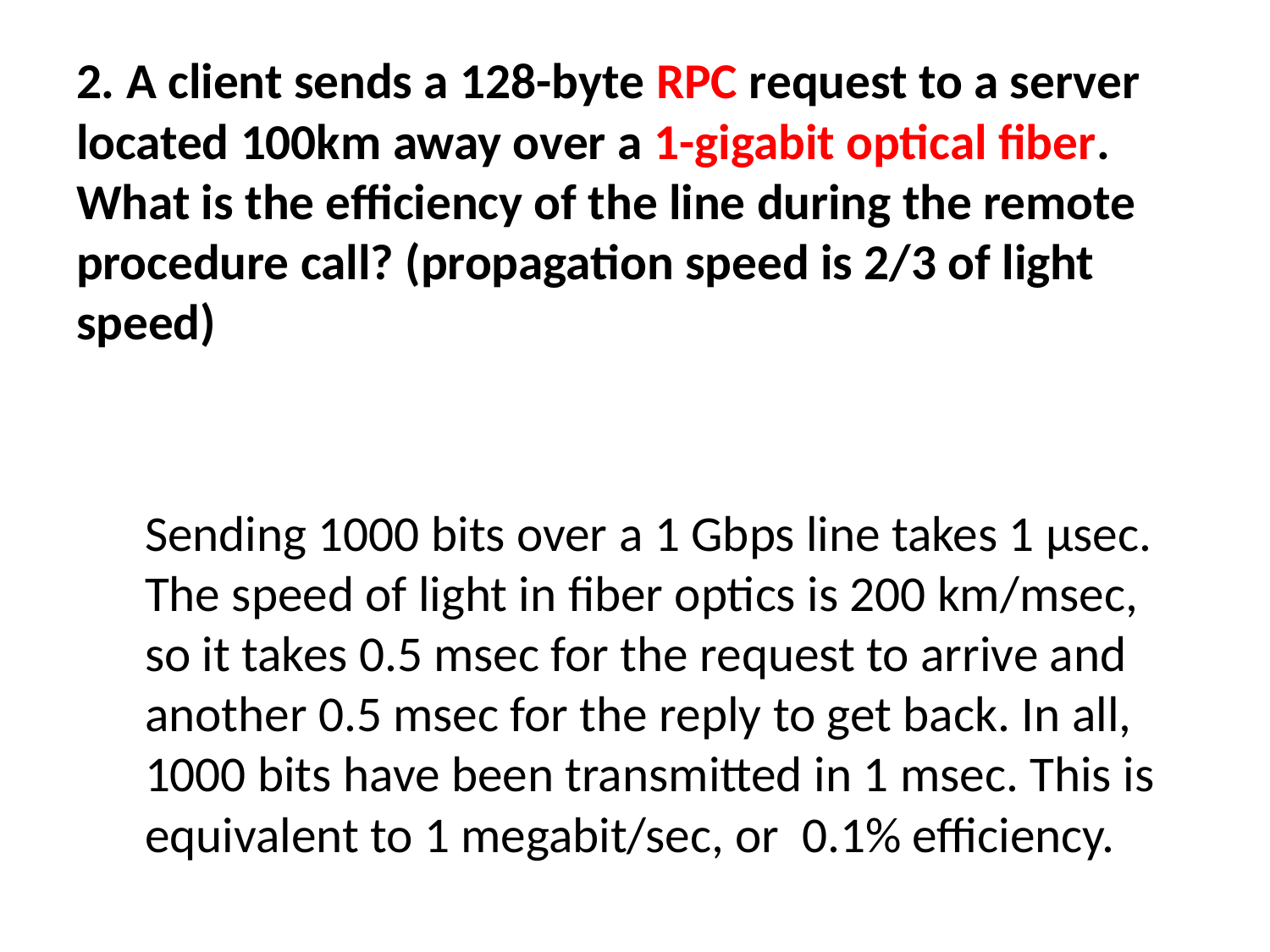

2. A client sends a 128-byte RPC request to a server located 100km away over a 1-gigabit optical fiber. What is the efficiency of the line during the remote procedure call? (propagation speed is 2/3 of light speed)

	Sending 1000 bits over a 1 Gbps line takes 1 µsec. The speed of light in fiber optics is 200 km/msec, so it takes 0.5 msec for the request to arrive and another 0.5 msec for the reply to get back. In all, 1000 bits have been transmitted in 1 msec. This is equivalent to 1 megabit/sec, or  0.1% efficiency.